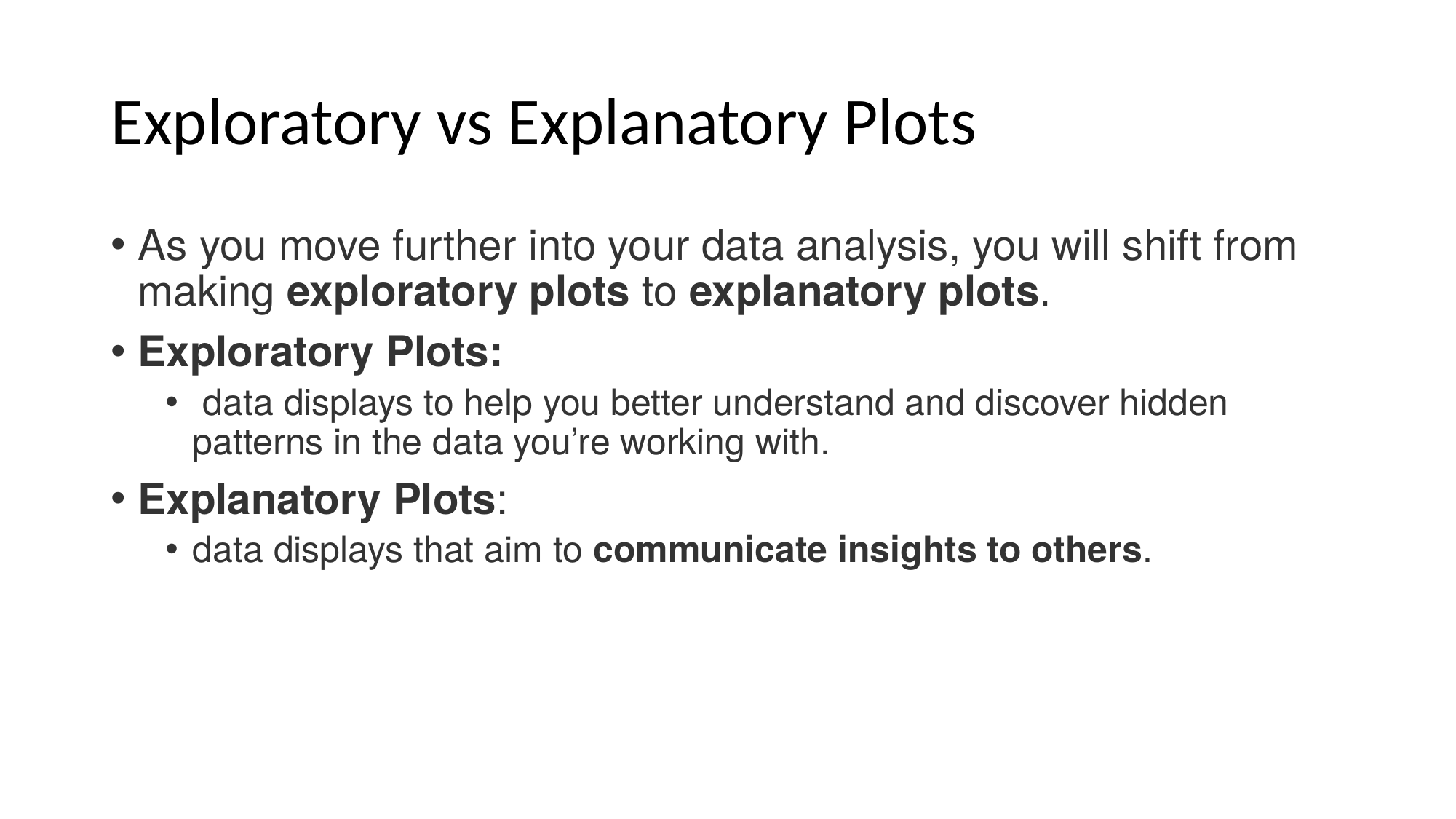

# Exploratory vs Explanatory Plots
As you move further into your data analysis, you will shift from making exploratory plots to explanatory plots.
Exploratory Plots:
 data displays to help you better understand and discover hidden patterns in the data you’re working with.
Explanatory Plots:
data displays that aim to communicate insights to others.